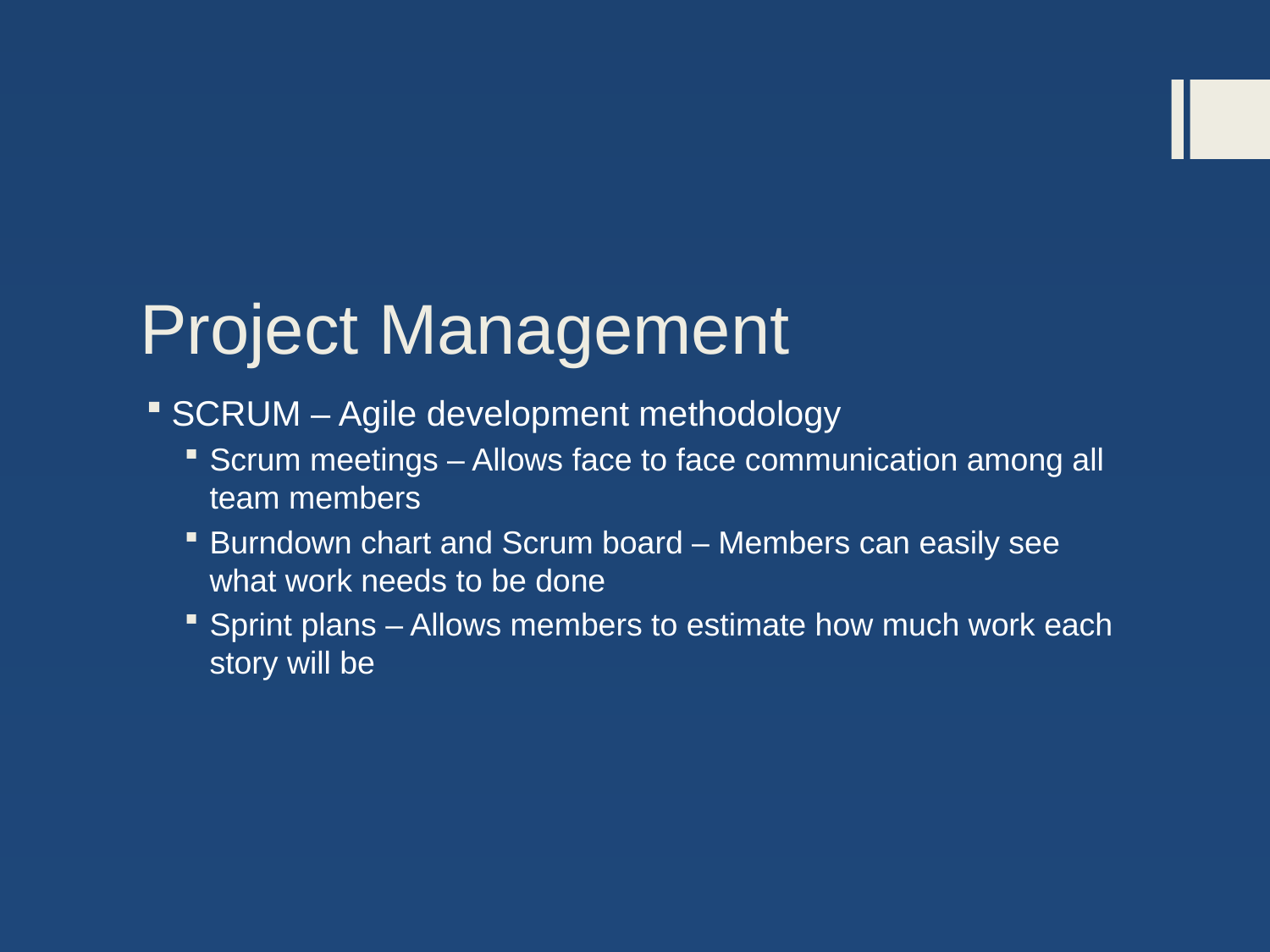

# Project Management
SCRUM – Agile development methodology
Scrum meetings – Allows face to face communication among all team members
Burndown chart and Scrum board – Members can easily see what work needs to be done
Sprint plans – Allows members to estimate how much work each story will be